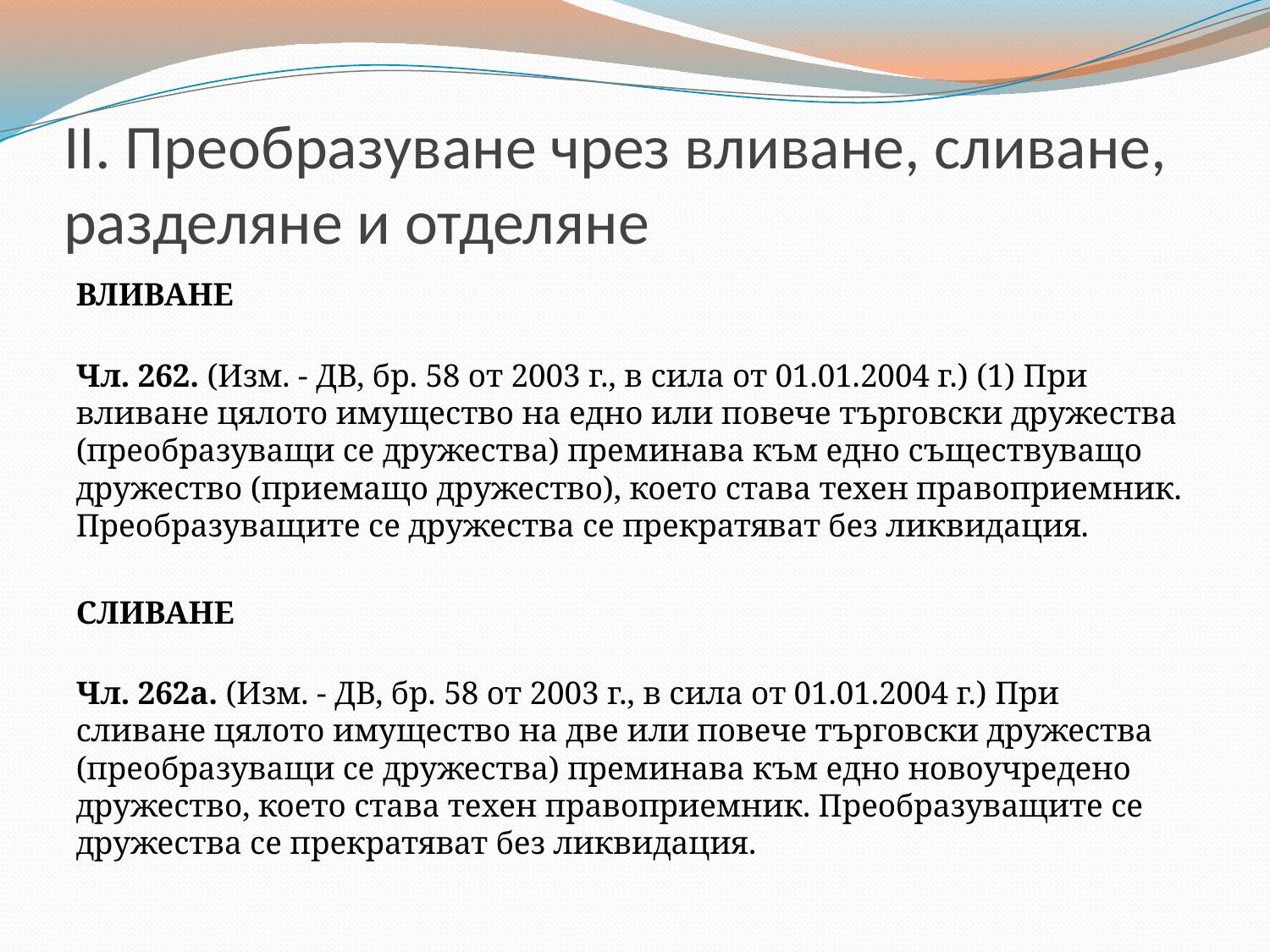

# II. Преобразуване чрез вливане, сливане, разделяне и отделяне
ВЛИВАНЕ
Чл. 262. (Изм. - ДВ, бр. 58 от 2003 г., в сила от 01.01.2004 г.) (1) При вливане цялото имущество на едно или повече търговски дружества (преобразуващи се дружества) преминава към едно съществуващо дружество (приемащо дружество), което става техен правоприемник. Преобразуващите се дружества се прекратяват без ликвидация.

СЛИВАНЕ
Чл. 262а. (Изм. - ДВ, бр. 58 от 2003 г., в сила от 01.01.2004 г.) При сливане цялото имущество на две или повече търговски дружества (преобразуващи се дружества) преминава към едно новоучредено дружество, което става техен правоприемник. Преобразуващите се дружества се прекратяват без ликвидация.